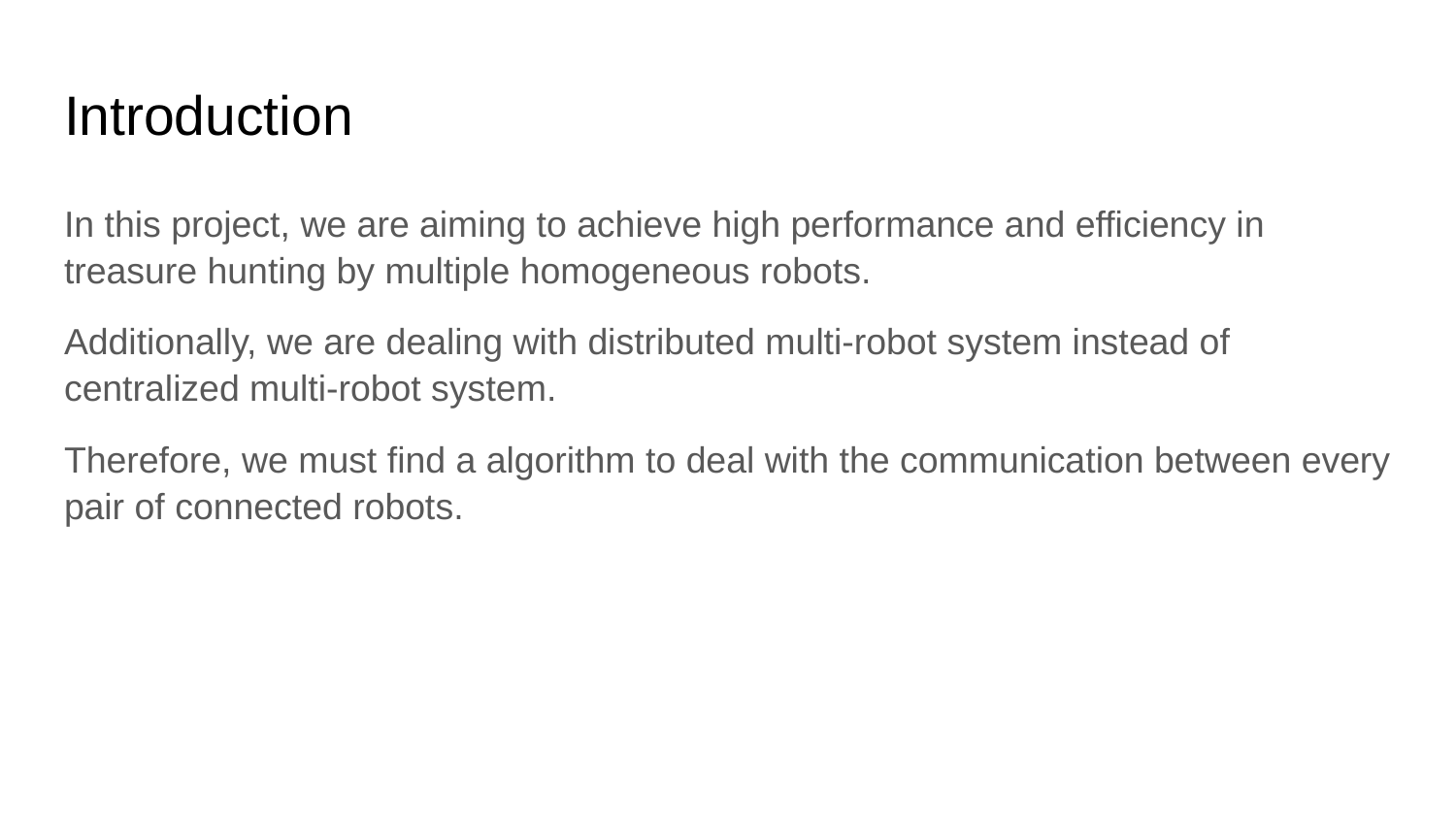

# Introduction
In this project, we are aiming to achieve high performance and efficiency in treasure hunting by multiple homogeneous robots.
Additionally, we are dealing with distributed multi-robot system instead of centralized multi-robot system.
Therefore, we must find a algorithm to deal with the communication between every pair of connected robots.